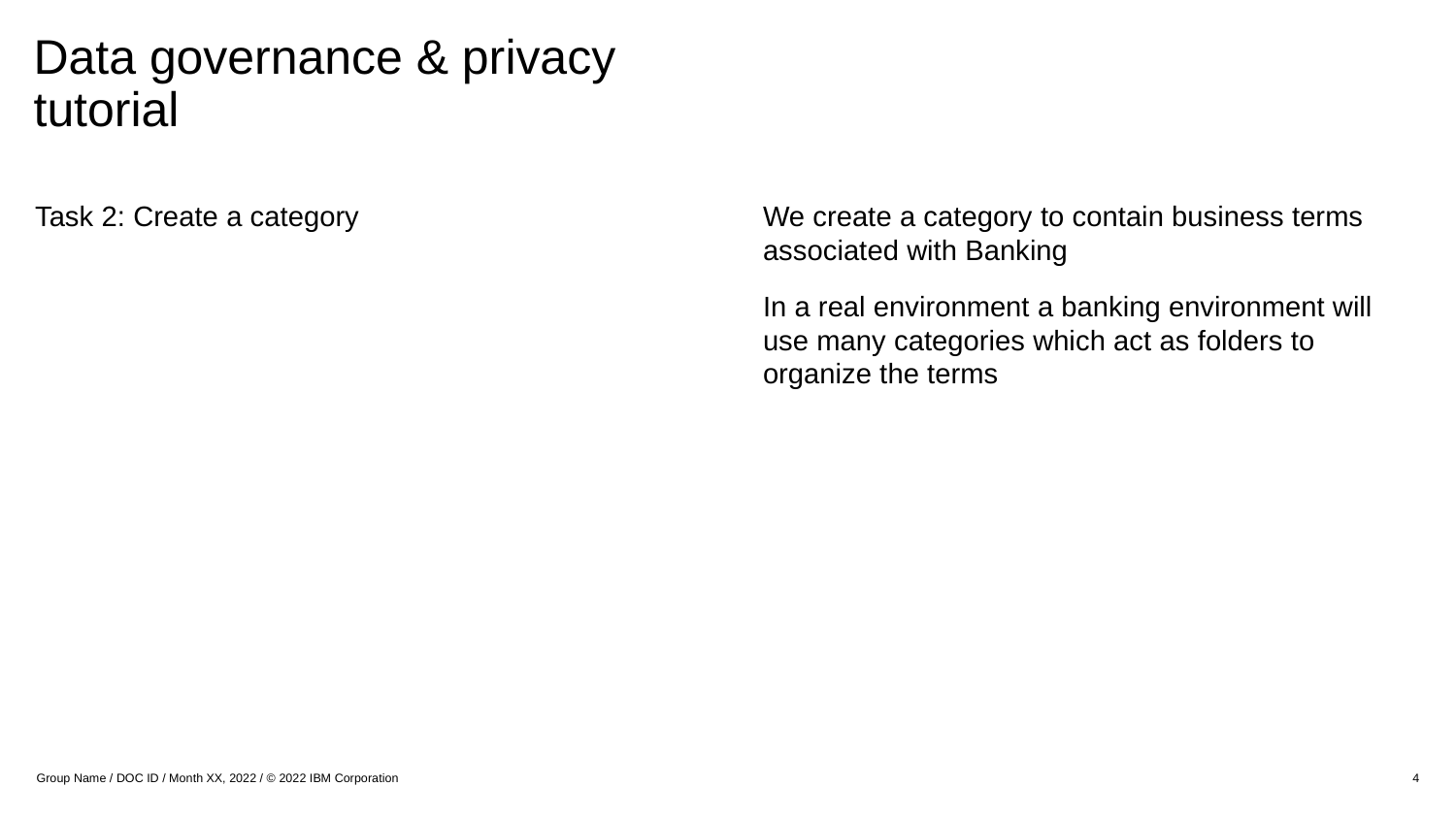

# Data governance & privacy tutorial
Task 2: Create a category
We create a category to contain business terms associated with Banking
In a real environment a banking environment will use many categories which act as folders to organize the terms
Group Name / DOC ID / Month XX, 2022 / © 2022 IBM Corporation
4